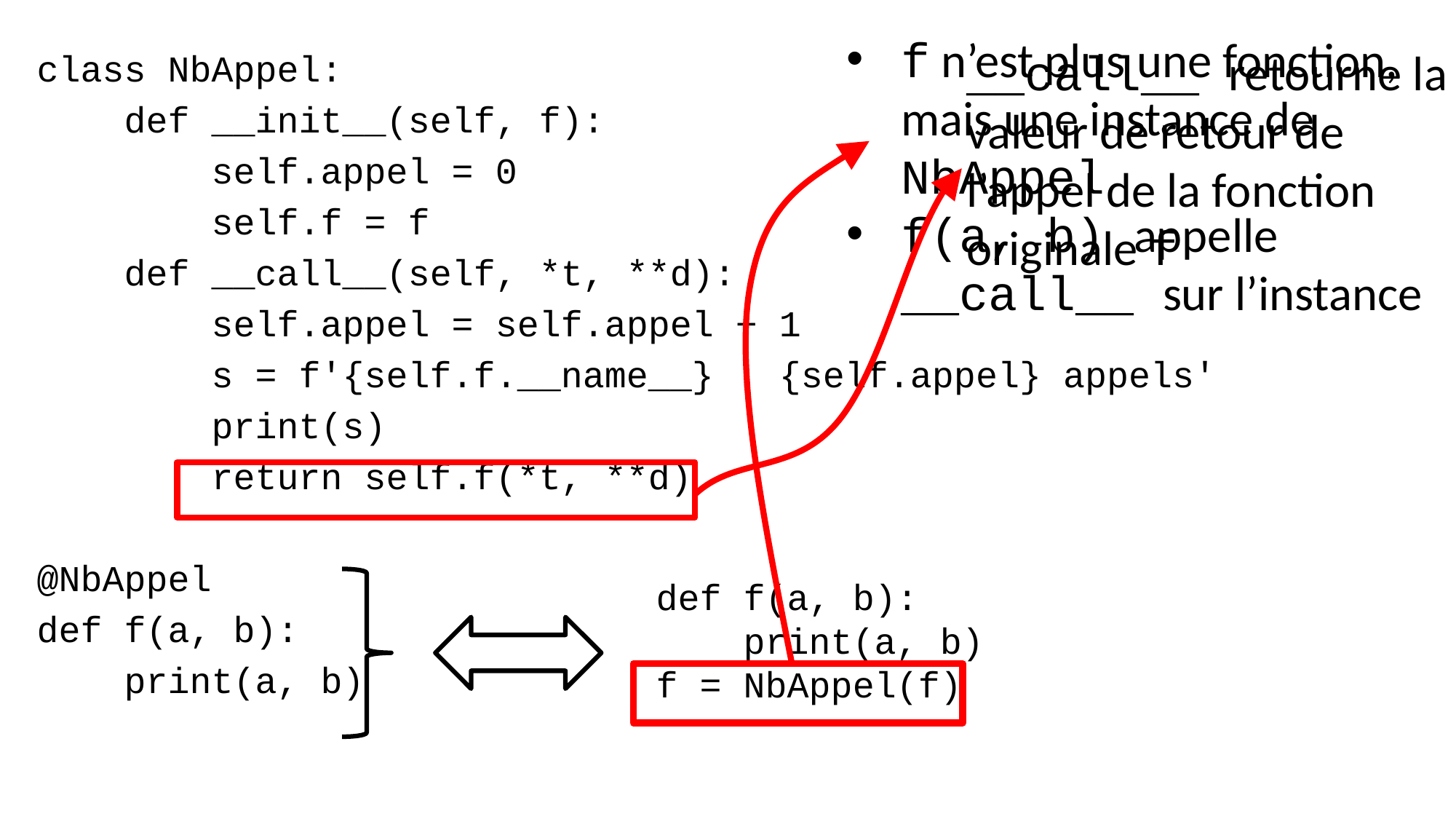

f n’est plus une fonction, mais une instance de NbAppel
f(a, b) appelle __call__ sur l’instance

__call__ retourne la valeur de retour de l’appel de la fonction originale f

class NbAppel:
    def __init__(self, f):
        self.appel = 0
        self.f = f
    def __call__(self, *t, **d):
        self.appel = self.appel + 1
        s = f'{self.f.__name__} : {self.appel} appels'
        print(s)
        return self.f(*t, **d)

@NbAppel
def f(a, b):
    print(a, b)

def f(a, b):
    print(a, b)
f = NbAppel(f)